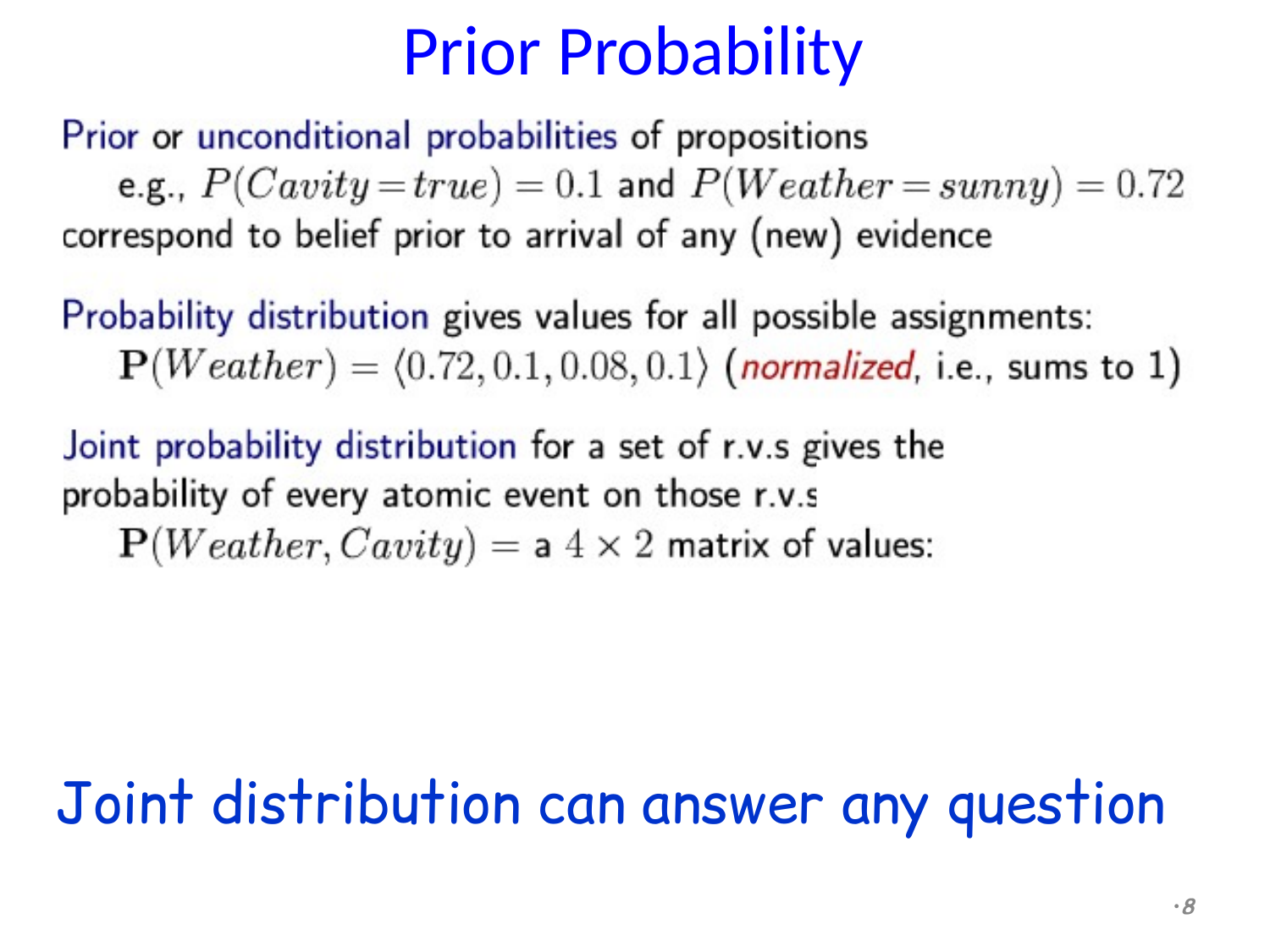

# Prior Probability

Joint distribution can answer any question
•8